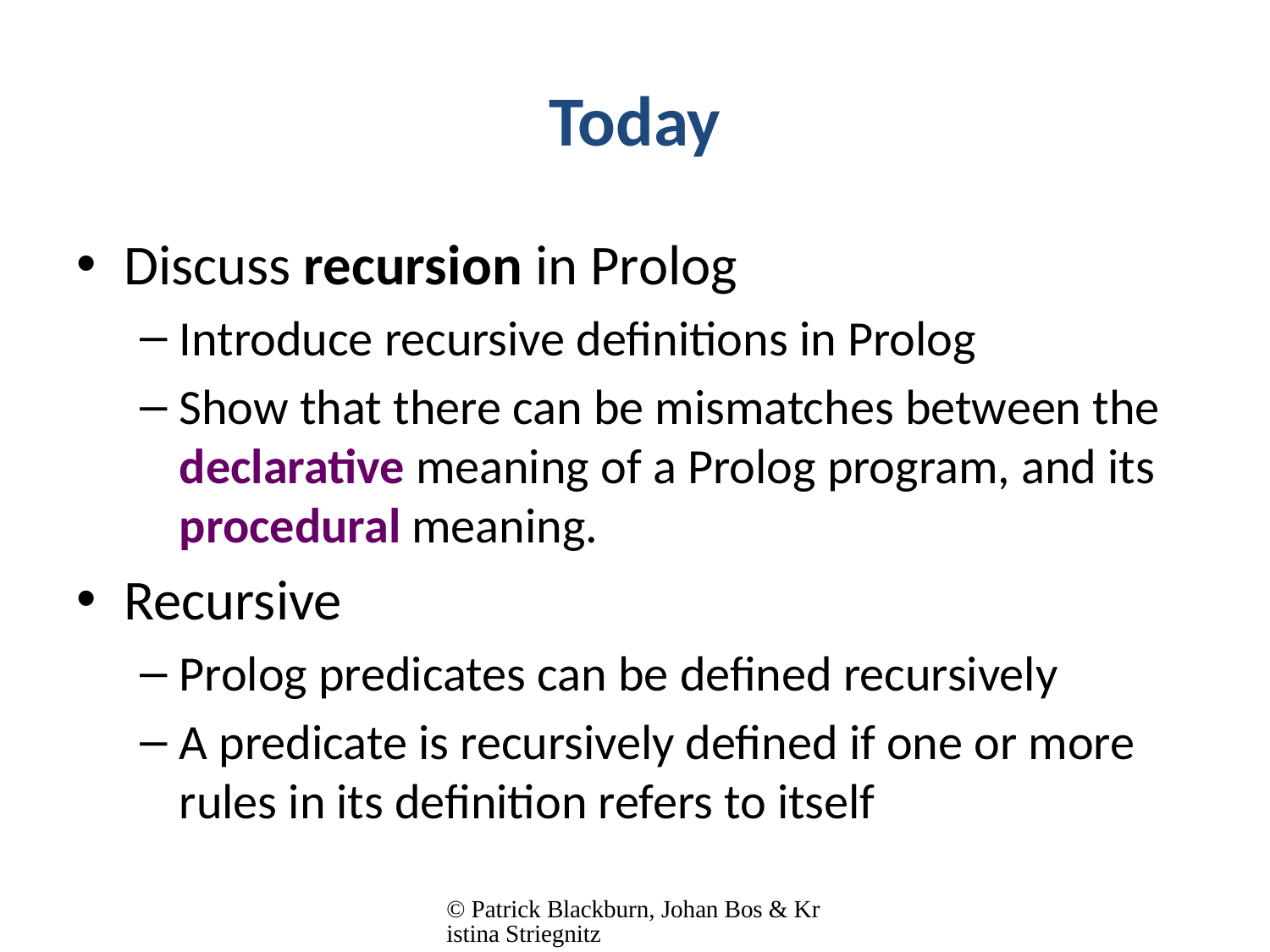

# Today
Discuss recursion in Prolog
Introduce recursive definitions in Prolog
Show that there can be mismatches between the declarative meaning of a Prolog program, and its procedural meaning.
Recursive
Prolog predicates can be defined recursively
A predicate is recursively defined if one or more rules in its definition refers to itself

© Patrick Blackburn, Johan Bos & Kristina Striegnitz